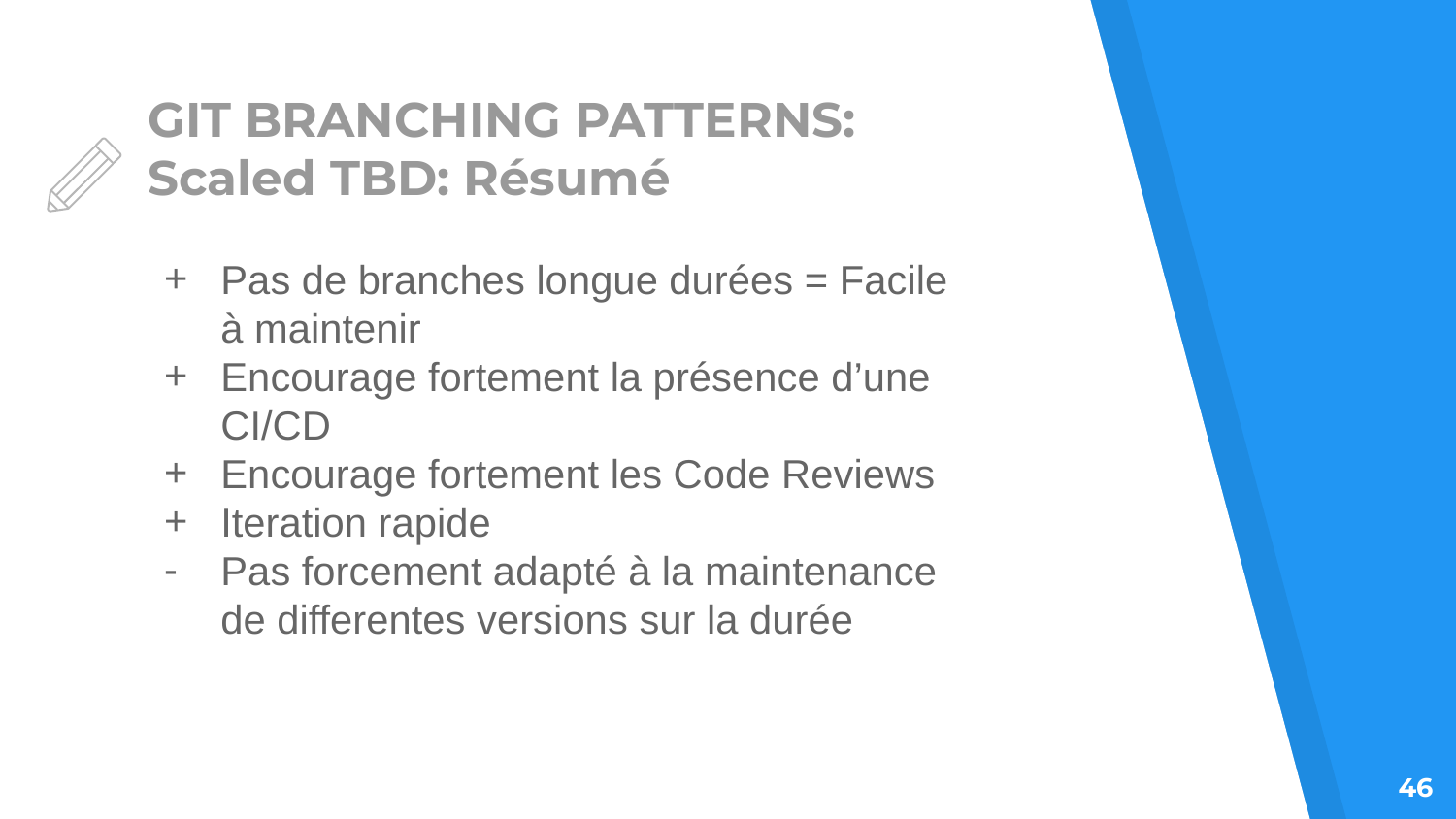

# GIT BRANCHING PATTERNS:
Scaled TBD: Résumé
Pas de branches longue durées = Facile à maintenir
Encourage fortement la présence d’une CI/CD
Encourage fortement les Code Reviews
Iteration rapide
Pas forcement adapté à la maintenance de differentes versions sur la durée
46